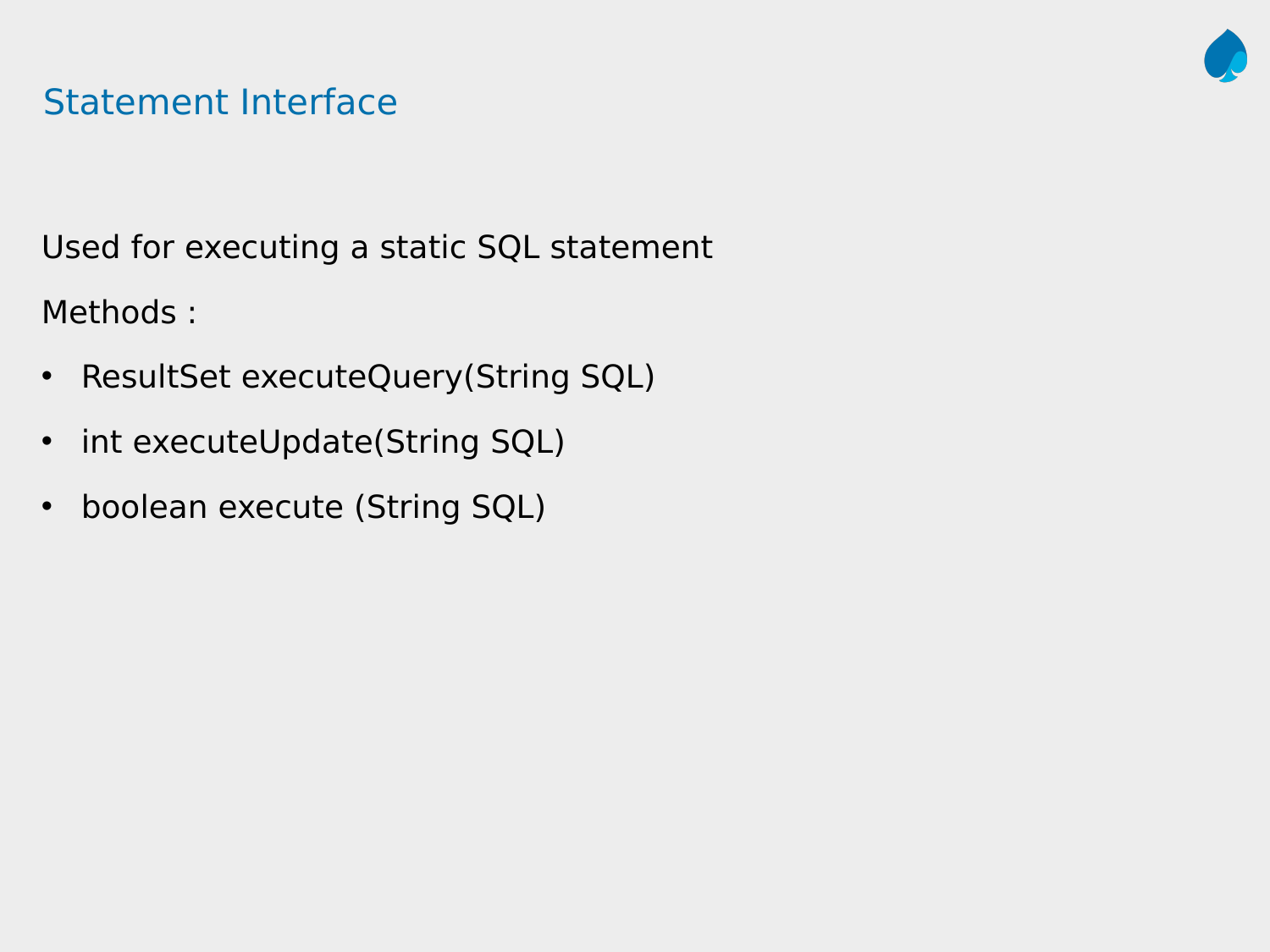

# Statement Interface
Used for executing a static SQL statement
Methods :
ResultSet executeQuery(String SQL)
int executeUpdate(String SQL)
boolean execute (String SQL)